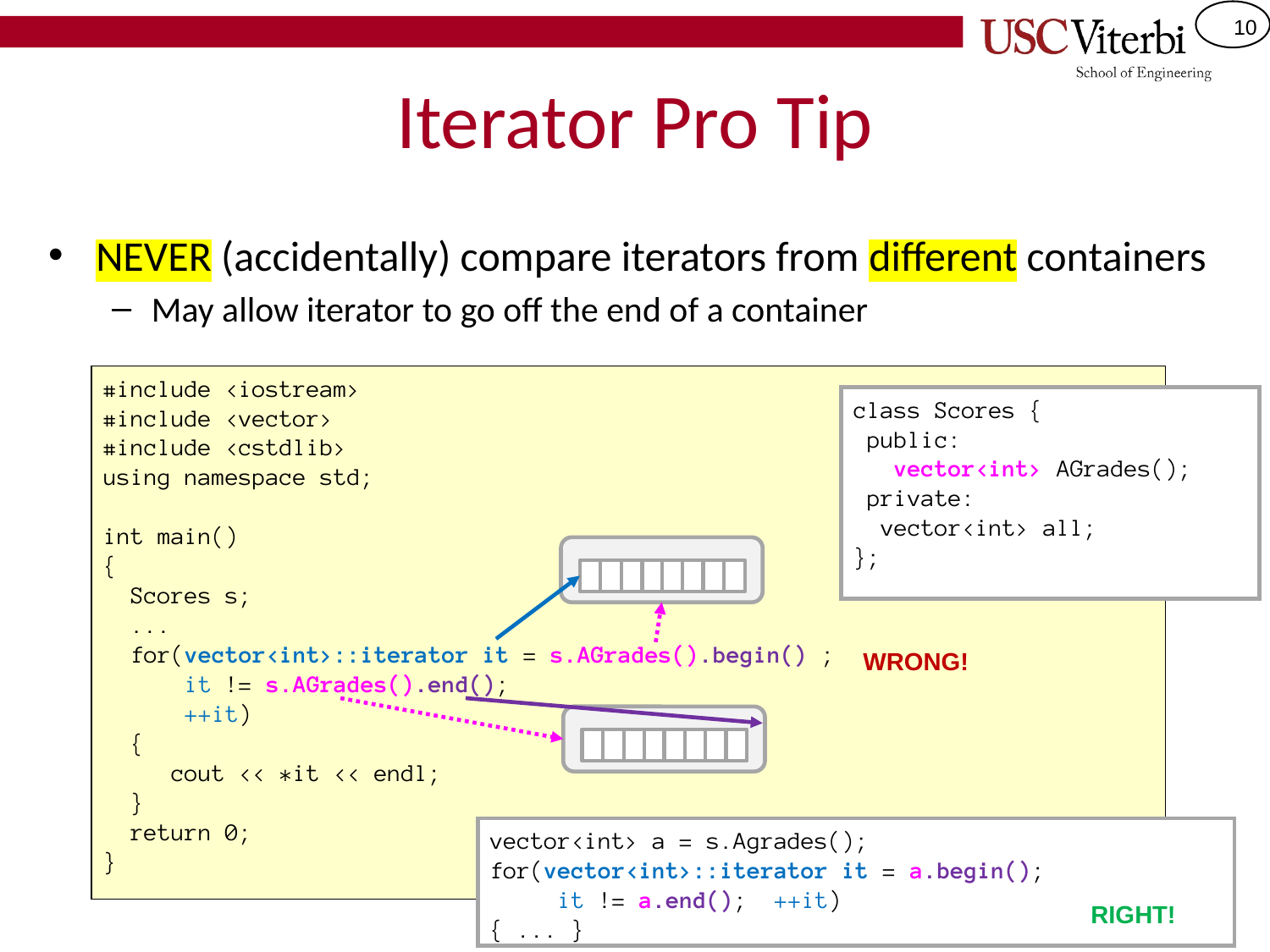

# Iterator Pro Tip
NEVER (accidentally) compare iterators from different containers
May allow iterator to go off the end of a container
#include <iostream>
#include <vector>
#include <cstdlib>
using namespace std;

int main()
{
  Scores s;
  ...
  for(vector<int>::iterator it = s.AGrades().begin() ;
      it != s.AGrades().end();
      ++it)
  {
     cout << *it << endl;
  }
  return 0;
}
class Scores {
 public:
   vector<int> AGrades();
 private:
  vector<int> all;
};

WRONG!

vector<int> a = s.Agrades();
for(vector<int>::iterator it = a.begin();
     it != a.end();  ++it)
{ ... }
RIGHT!